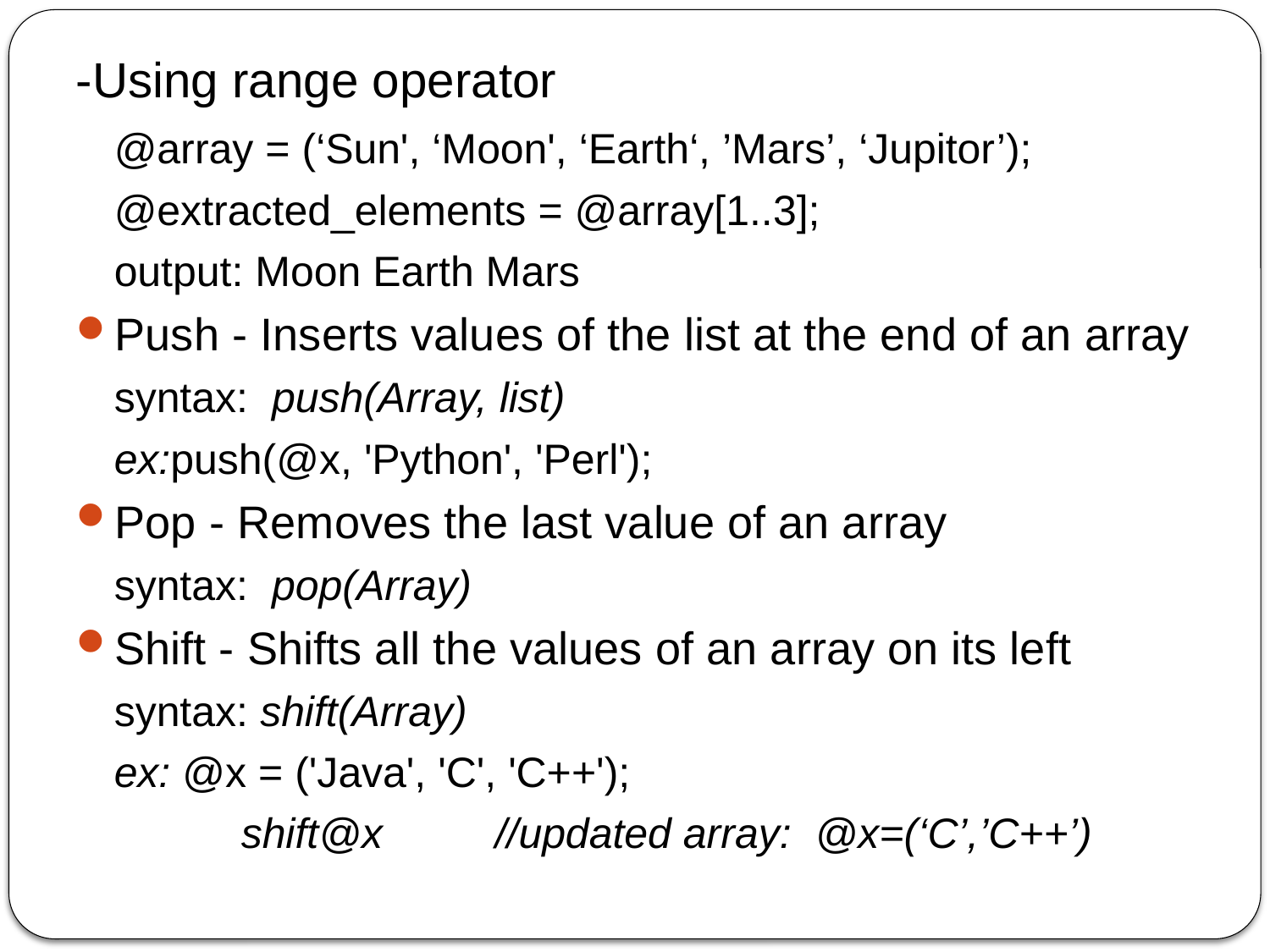

-Using range operator
	@array = (‘Sun', ‘Moon', ‘Earth‘, ’Mars’, ‘Jupitor’);
	@extracted_elements = @array[1..3];
	output: Moon Earth Mars
Push - Inserts values of the list at the end of an array
	syntax:  push(Array, list)
	ex:push(@x, 'Python', 'Perl');
Pop - Removes the last value of an array
	syntax:  pop(Array)
Shift - Shifts all the values of an array on its left
	syntax: shift(Array)
	ex: @x = ('Java', 'C', 'C++');
		shift@x 	//updated array:  @x=(‘C’,’C++’)